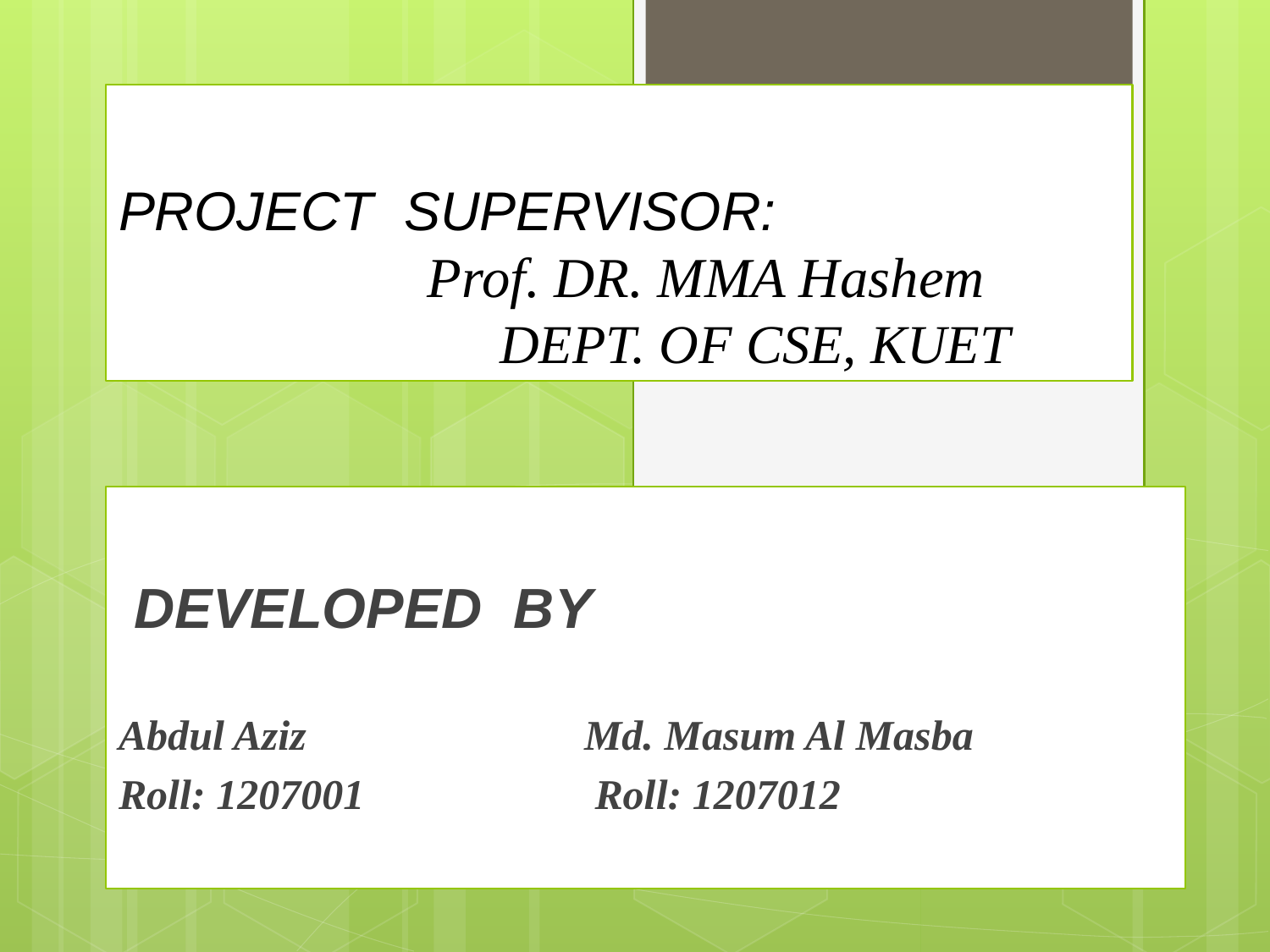

# PROJECT  SUPERVISOR: Prof. DR. MMA Hashem DEPT. OF CSE, KUET

 DEVELOPED  BY

Abdul Aziz		        Md. Masum Al Masba
Roll: 1207001		         Roll: 1207012